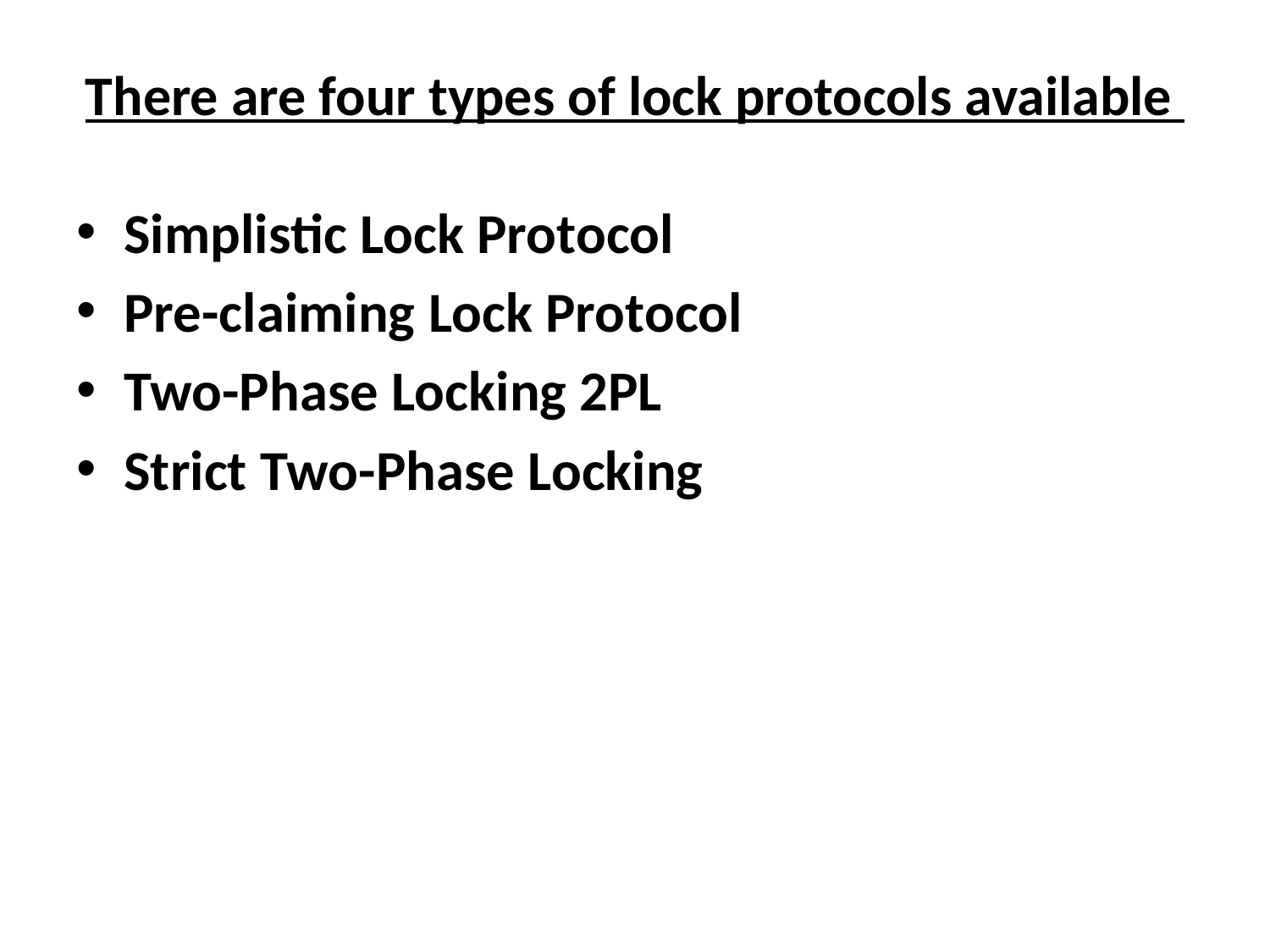

# There are four types of lock protocols available
Simplistic Lock Protocol
Pre-claiming Lock Protocol
Two-Phase Locking 2PL
Strict Two-Phase Locking